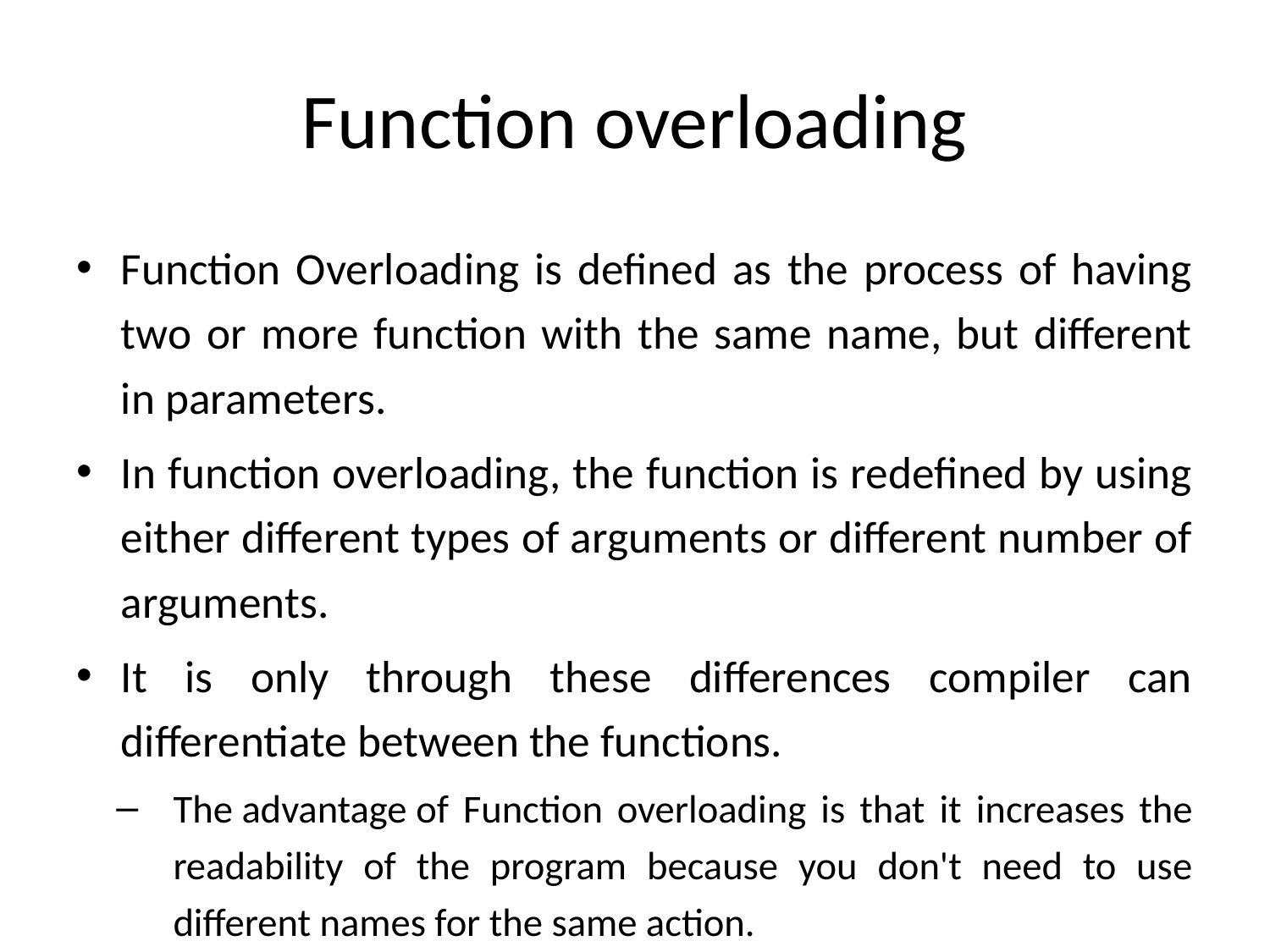

# Function overloading
Function Overloading is defined as the process of having two or more function with the same name, but different in parameters.
In function overloading, the function is redefined by using either different types of arguments or different number of arguments.
It is only through these differences compiler can differentiate between the functions.
The advantage of Function overloading is that it increases the readability of the program because you don't need to use different names for the same action.